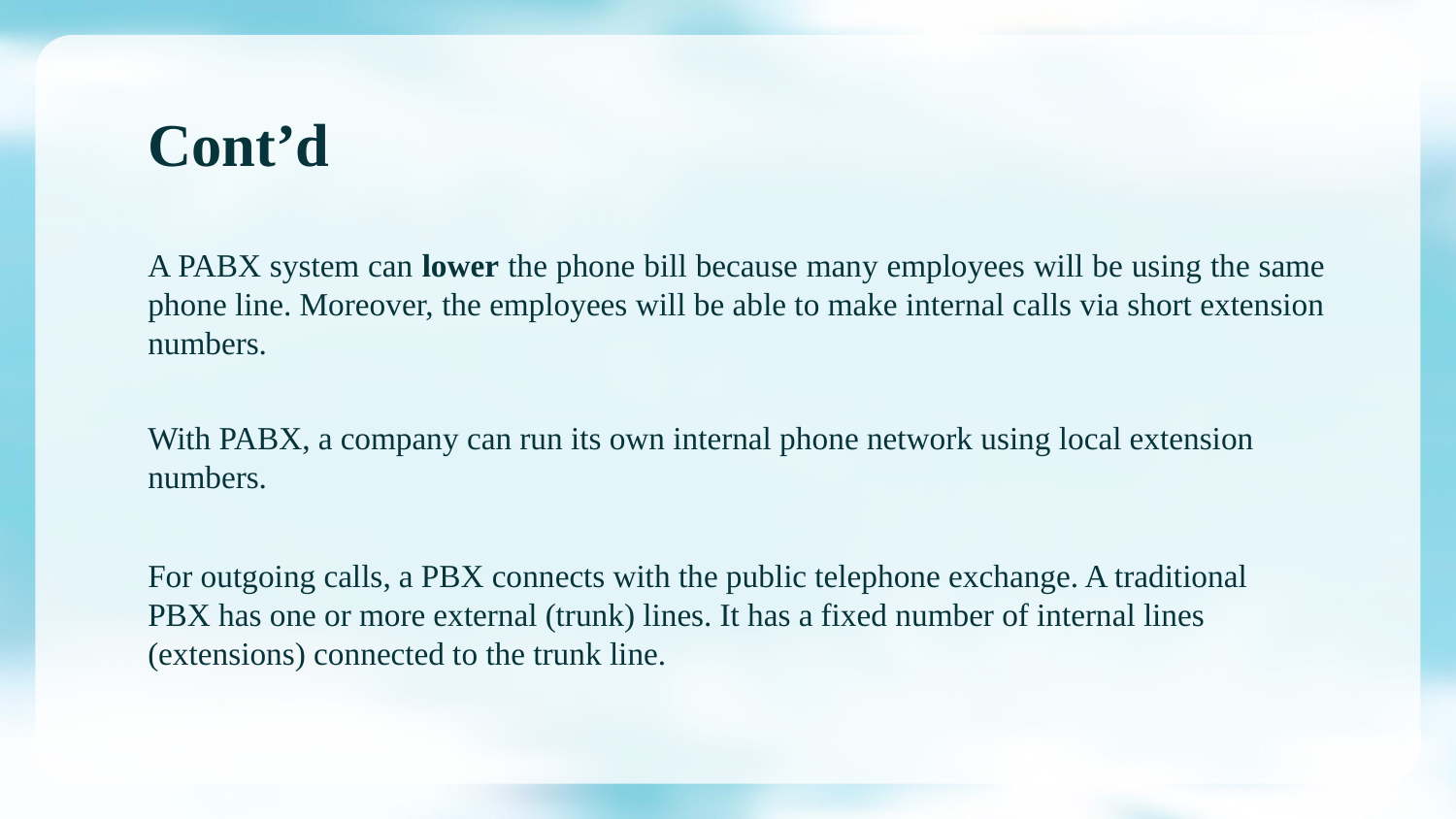

# Cont’d
A PABX system can lower the phone bill because many employees will be using the same phone line. Moreover, the employees will be able to make internal calls via short extension numbers.
With PABX, a company can run its own internal phone network using local extension numbers.
For outgoing calls, a PBX connects with the public telephone exchange. A traditional PBX has one or more external (trunk) lines. It has a fixed number of internal lines (extensions) connected to the trunk line.